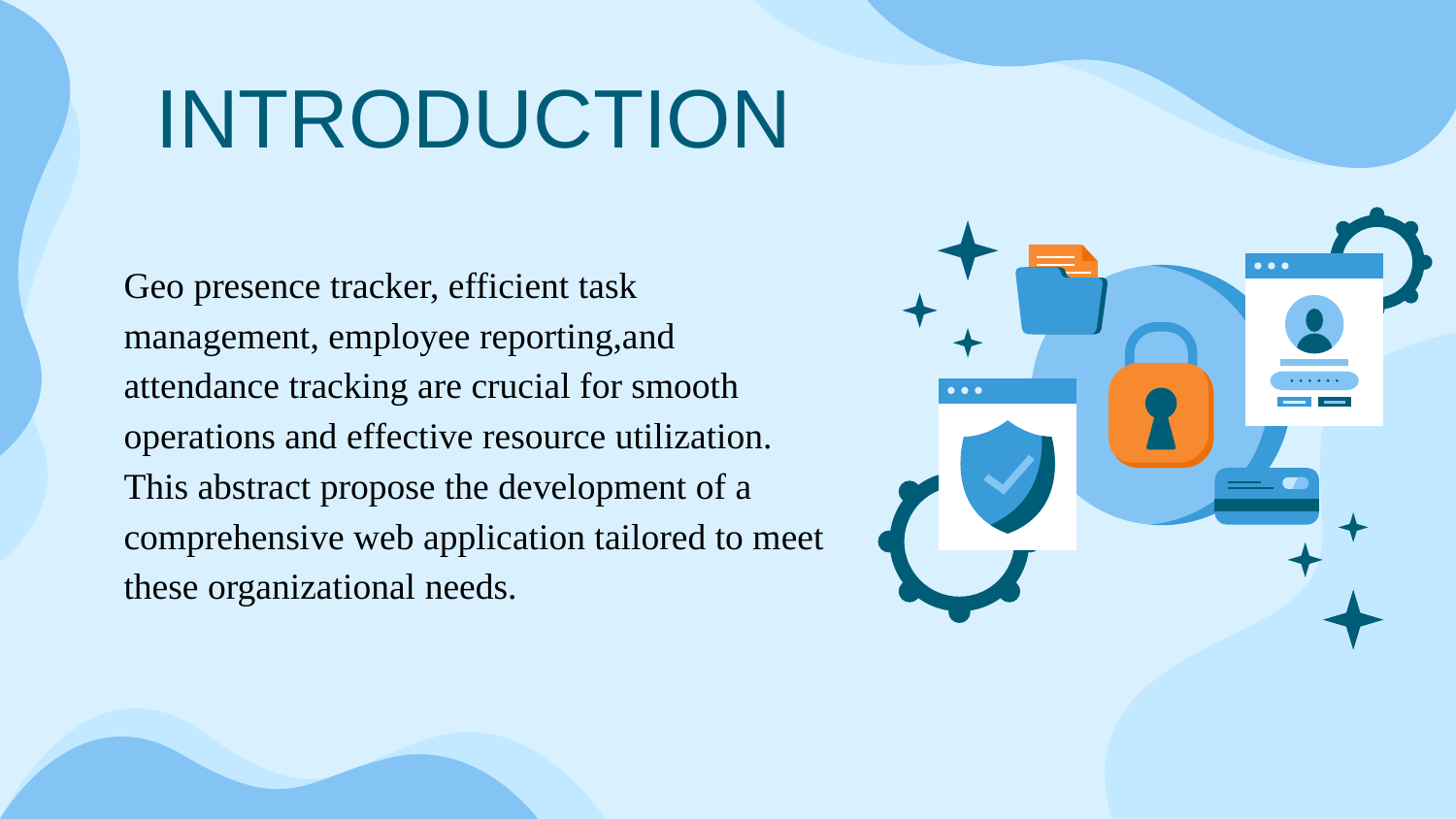

# INTRODUCTION

Geo presence tracker, efficient task management, employee reporting,and attendance tracking are crucial for smooth operations and effective resource utilization. This abstract propose the development of a comprehensive web application tailored to meet these organizational needs.